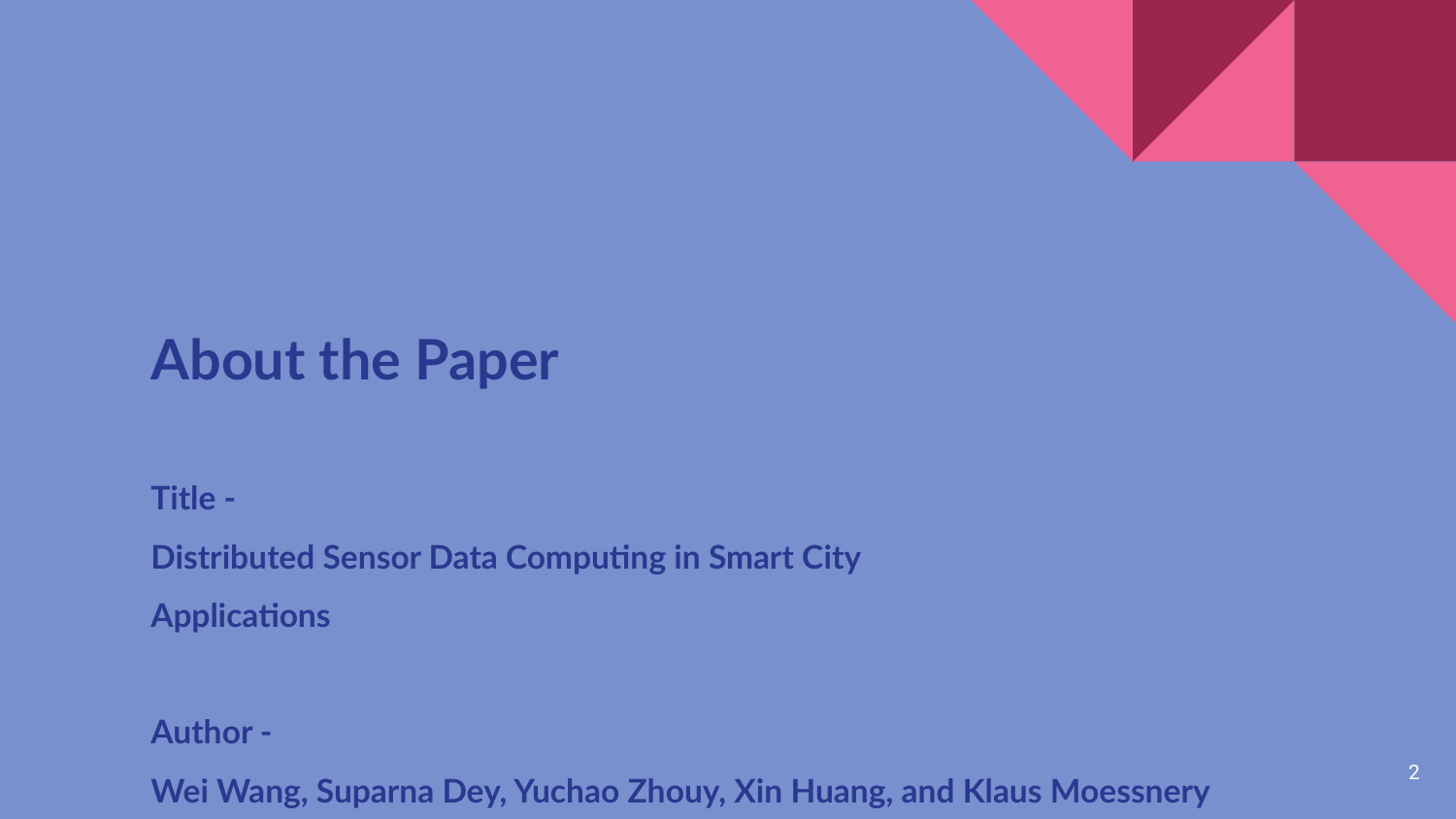

# About the Paper

Title -
Distributed Sensor Data Computing in Smart City
Applications

Author -
Wei Wang, Suparna Dey, Yuchao Zhouy, Xin Huang, and Klaus Moessnery

2